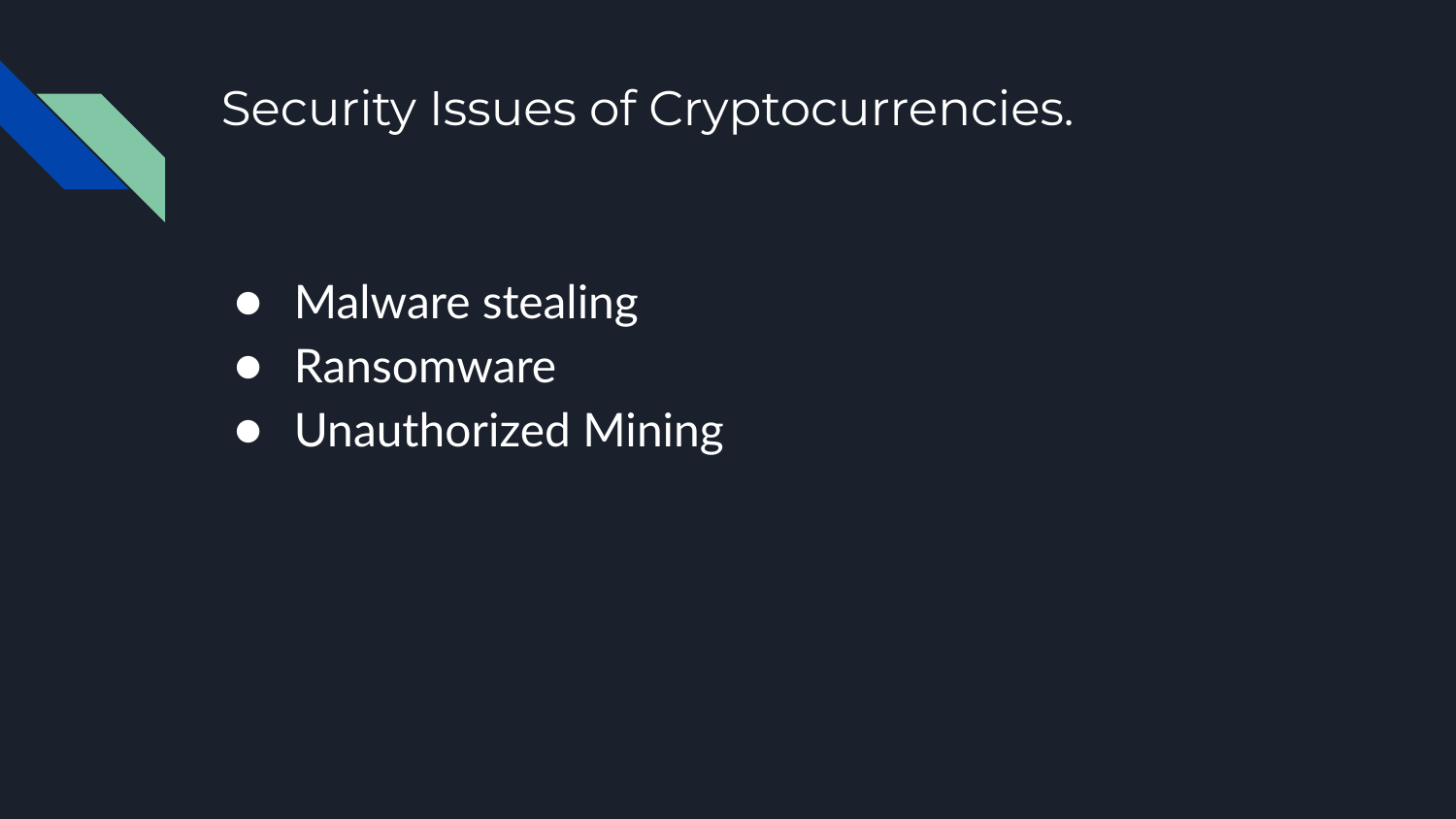

# Security Issues of Cryptocurrencies.
Malware stealing
Ransomware
Unauthorized Mining